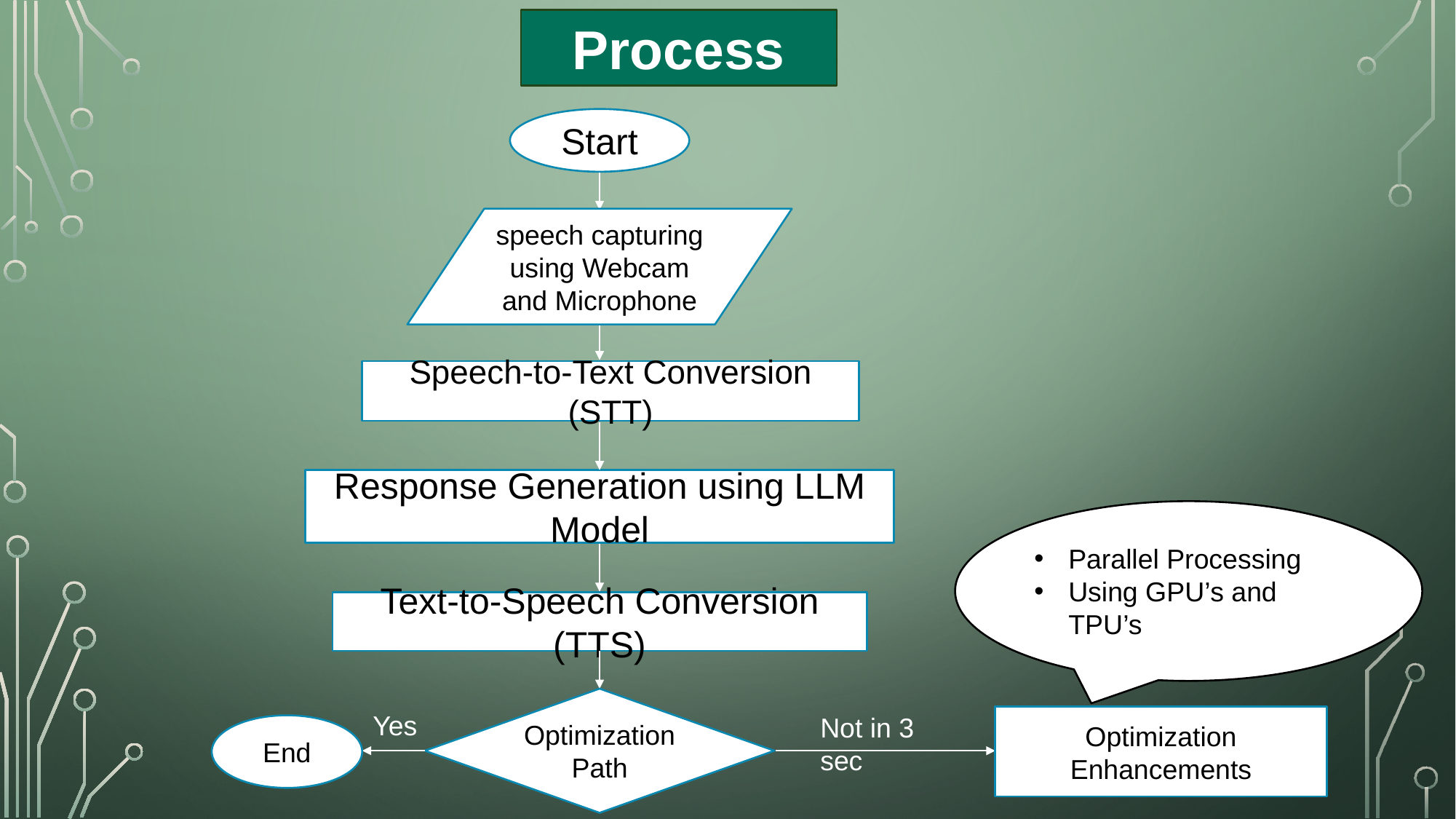

Process
Start
speech capturing using Webcam and Microphone
Speech-to-Text Conversion (STT)
Response Generation using LLM Model
Parallel Processing
Using GPU’s and TPU’s
Text-to-Speech Conversion (TTS)
Optimization Path
Yes
Not in 3 sec
Optimization Enhancements
End